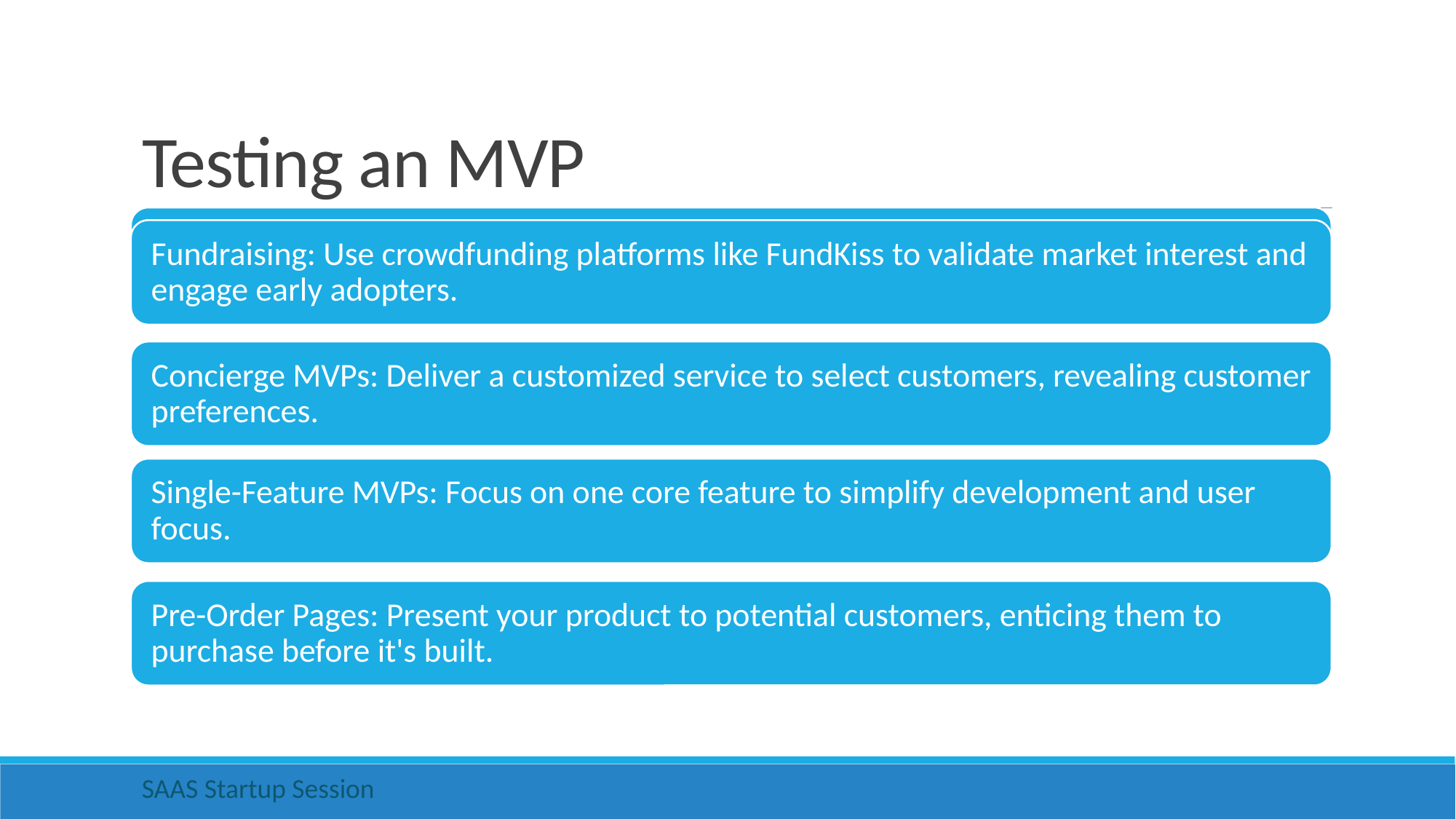

# Testing an MVP
Ad Campaigns: Run targeted ads on platforms like Google and Facebook to gauge product appeal.
Fundraising: Use crowdfunding platforms like FundKiss to validate market interest and engage early adopters.
Concierge MVPs: Deliver a customized service to select customers, revealing customer preferences.
Single-Feature MVPs: Focus on one core feature to simplify development and user focus.
Pre-Order Pages: Present your product to potential customers, enticing them to purchase before it's built.

SAAS Startup Session